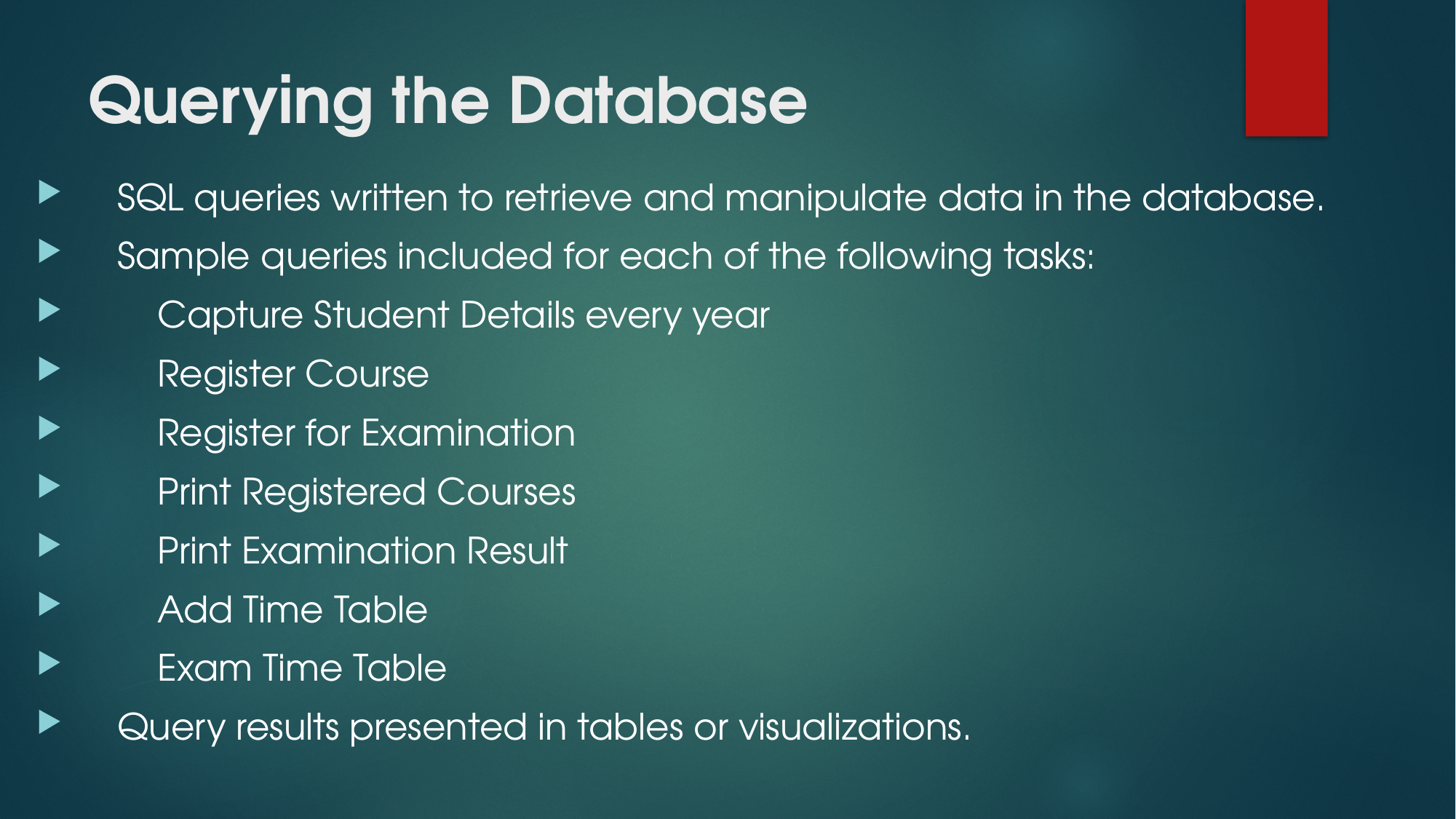

# Querying the Database

    SQL queries written to retrieve and manipulate data in the database.
    Sample queries included for each of the following tasks:
        Capture Student Details every year
        Register Course
        Register for Examination
        Print Registered Courses
        Print Examination Result
        Add Time Table
        Exam Time Table
    Query results presented in tables or visualizations.